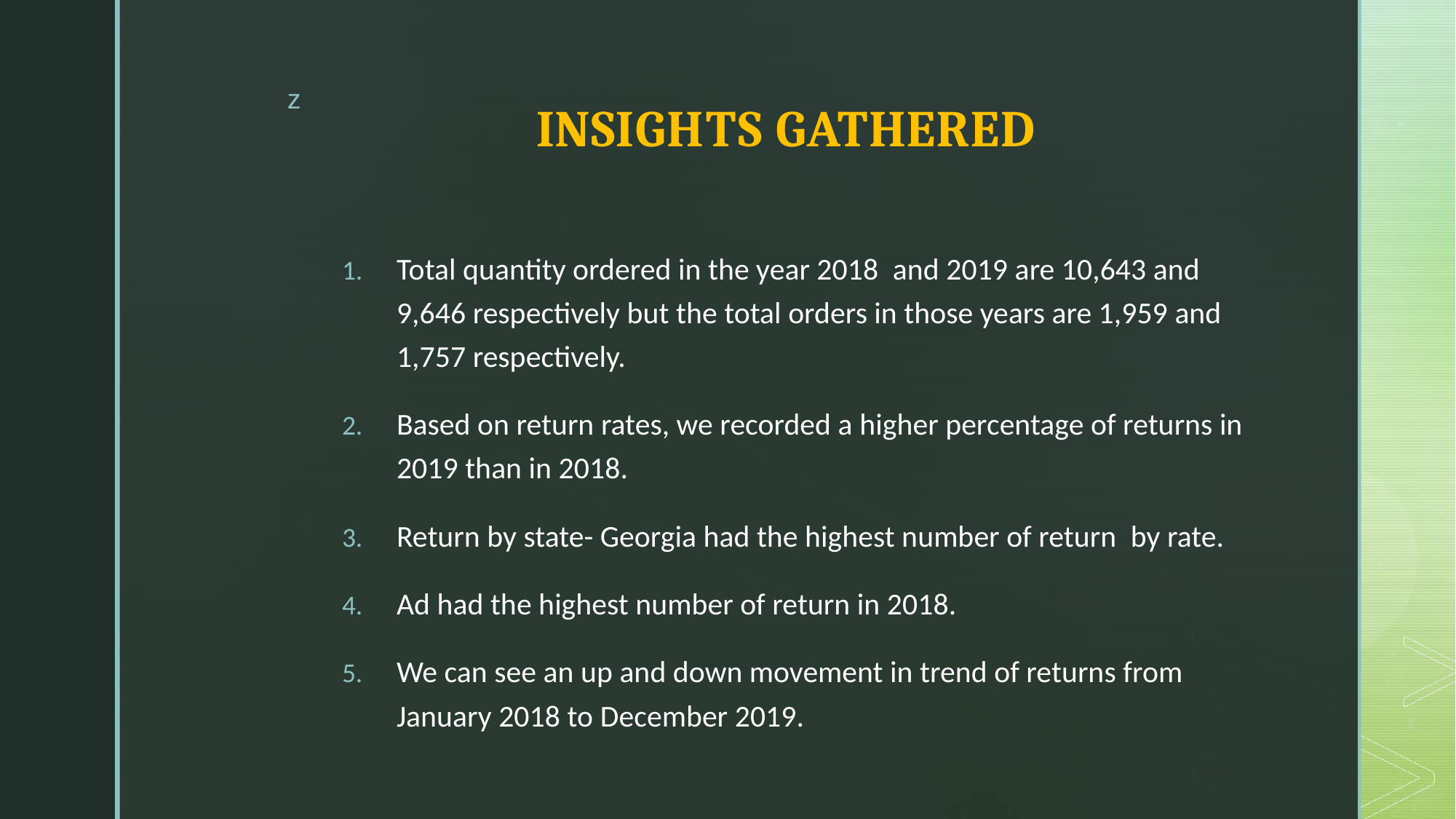

# INSIGHTS GATHERED
Total quantity ordered in the year 2018  and 2019 are 10,643 and 9,646 respectively but the total orders in those years are 1,959 and 1,757 respectively.
Based on return rates, we recorded a higher percentage of returns in 2019 than in 2018.
Return by state- Georgia had the highest number of return  by rate.
Ad had the highest number of return in 2018.
We can see an up and down movement in trend of returns from January 2018 to December 2019.